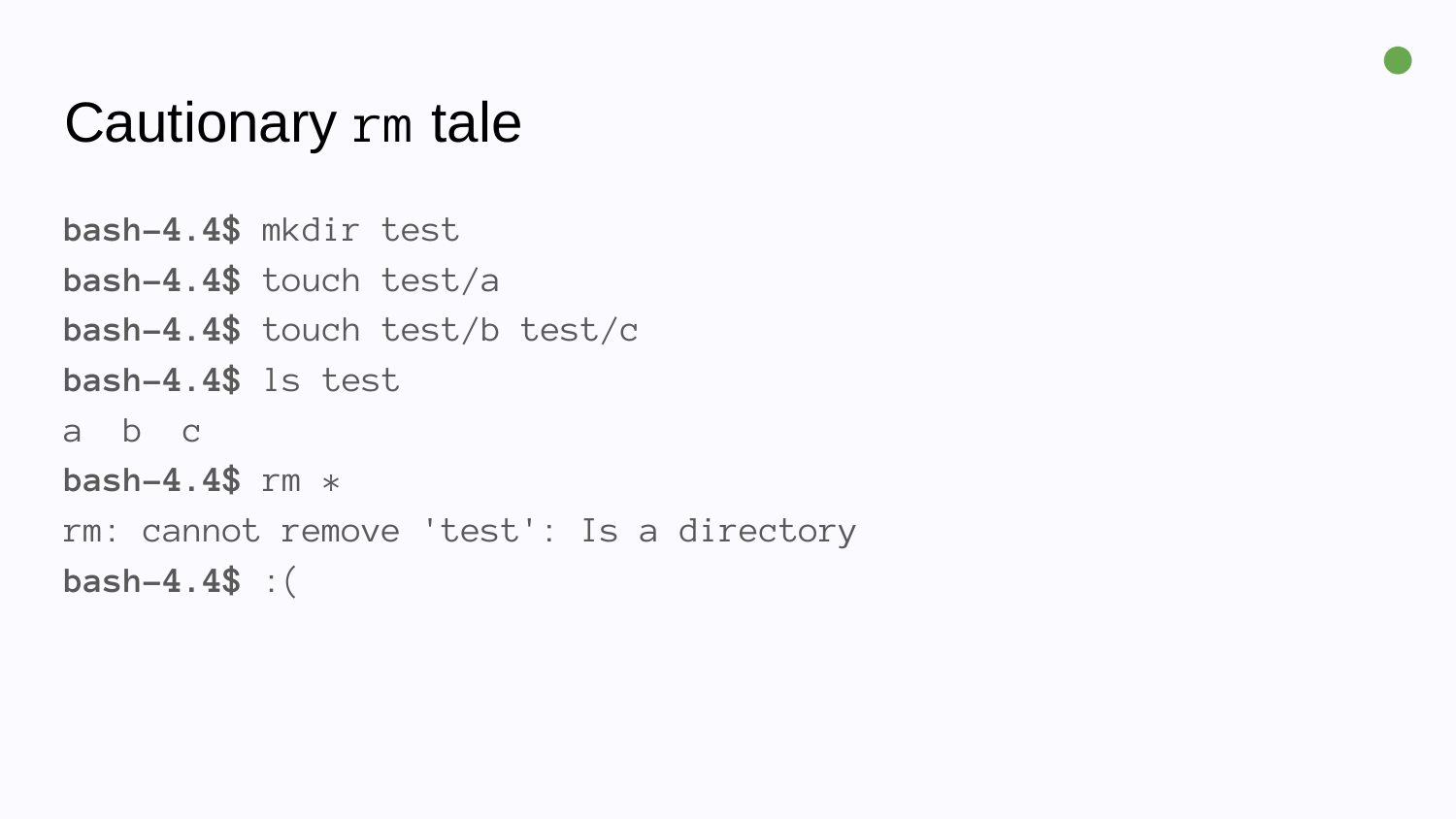

●
# Cautionary rm tale
bash-4.4$ mkdir test
bash-4.4$ touch test/a
bash-4.4$ touch test/b test/c
bash-4.4$ ls test
a  b  c
bash-4.4$ rm *
rm: cannot remove 'test': Is a directory
bash-4.4$ :(